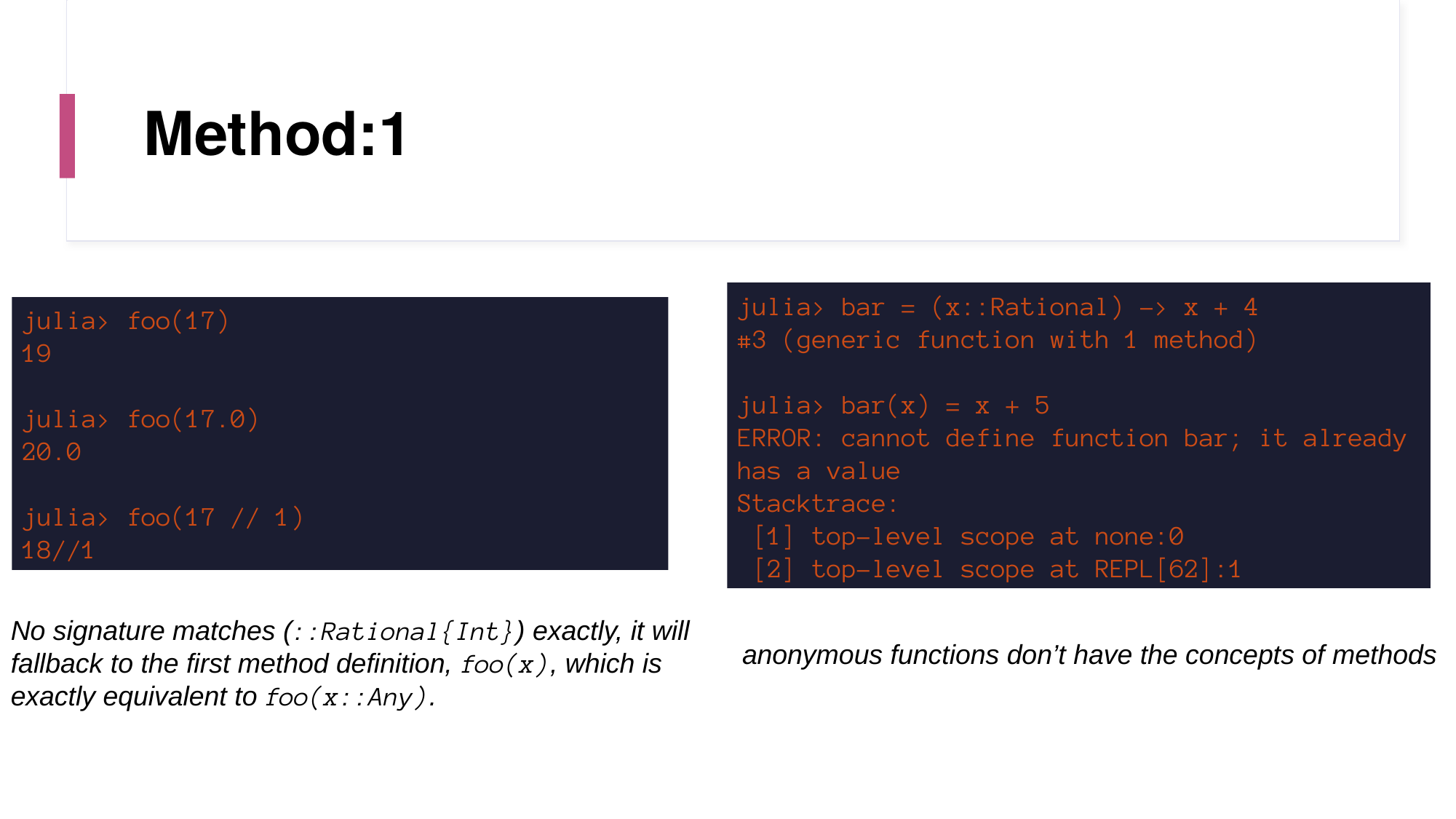

# Method:1
julia> bar = (x::Rational) -> x + 4
#3 (generic function with 1 method)
julia> bar(x) = x + 5
ERROR: cannot define function bar; it already has a value
Stacktrace:
 [1] top-level scope at none:0
 [2] top-level scope at REPL[62]:1
julia> foo(17)
19
julia> foo(17.0)
20.0
julia> foo(17 // 1)
18//1
No signature matches (::Rational{Int}) exactly, it will fallback to the first method definition, foo(x), which is exactly equivalent to foo(x::Any).
anonymous functions don’t have the concepts of methods